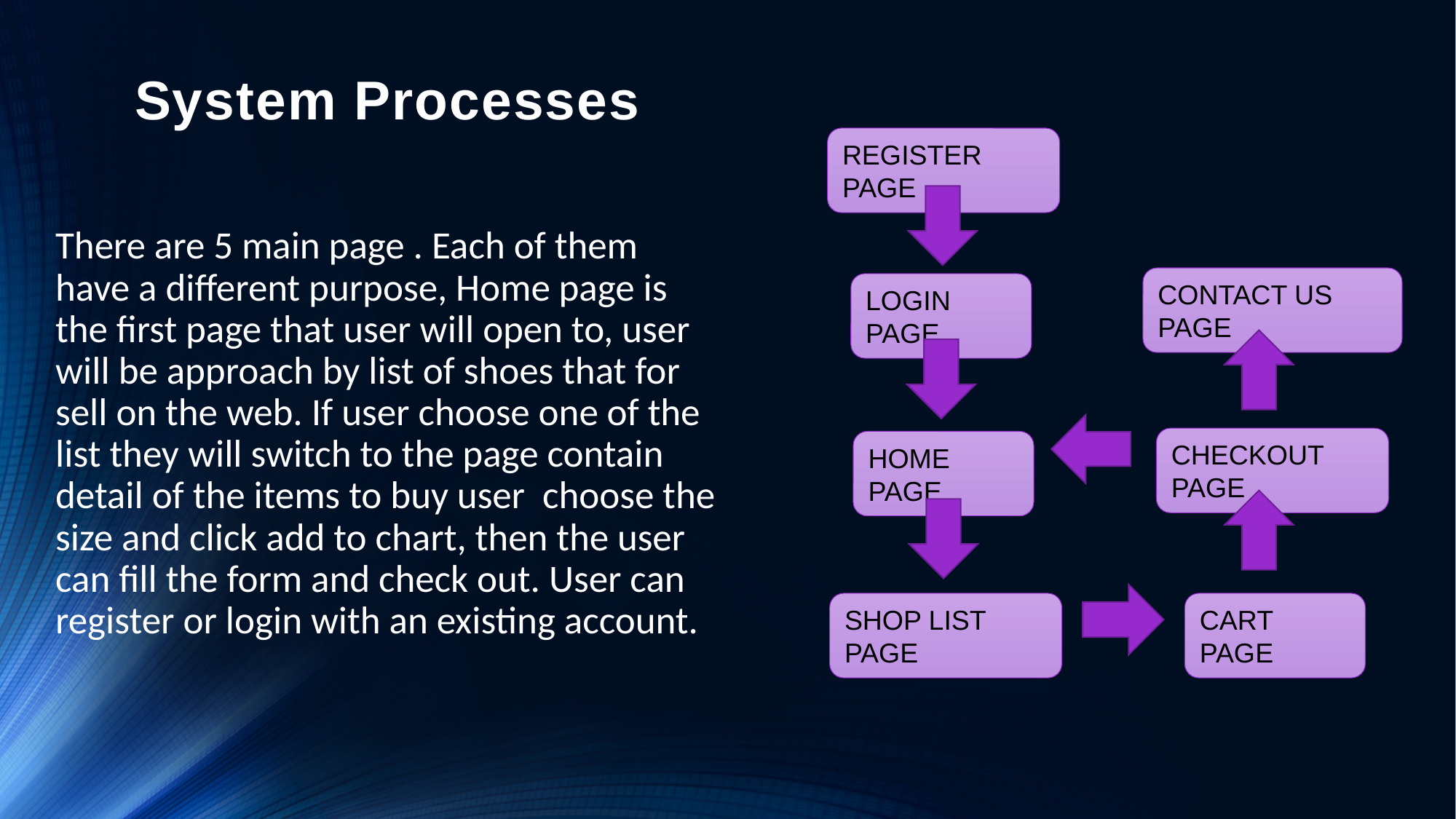

# System Processes
REGISTER PAGE

There are 5 main page . Each of them have a different purpose, Home page is the first page that user will open to, user will be approach by list of shoes that for sell on the web. If user choose one of the list they will switch to the page contain detail of the items to buy user  choose the size and click add to chart, then the user can fill the form and check out. User can register or login with an existing account.
CONTACT US PAGE
LOGIN PAGE

CHECKOUT PAGE
HOME PAGE

CART PAGE
SHOP LIST PAGE